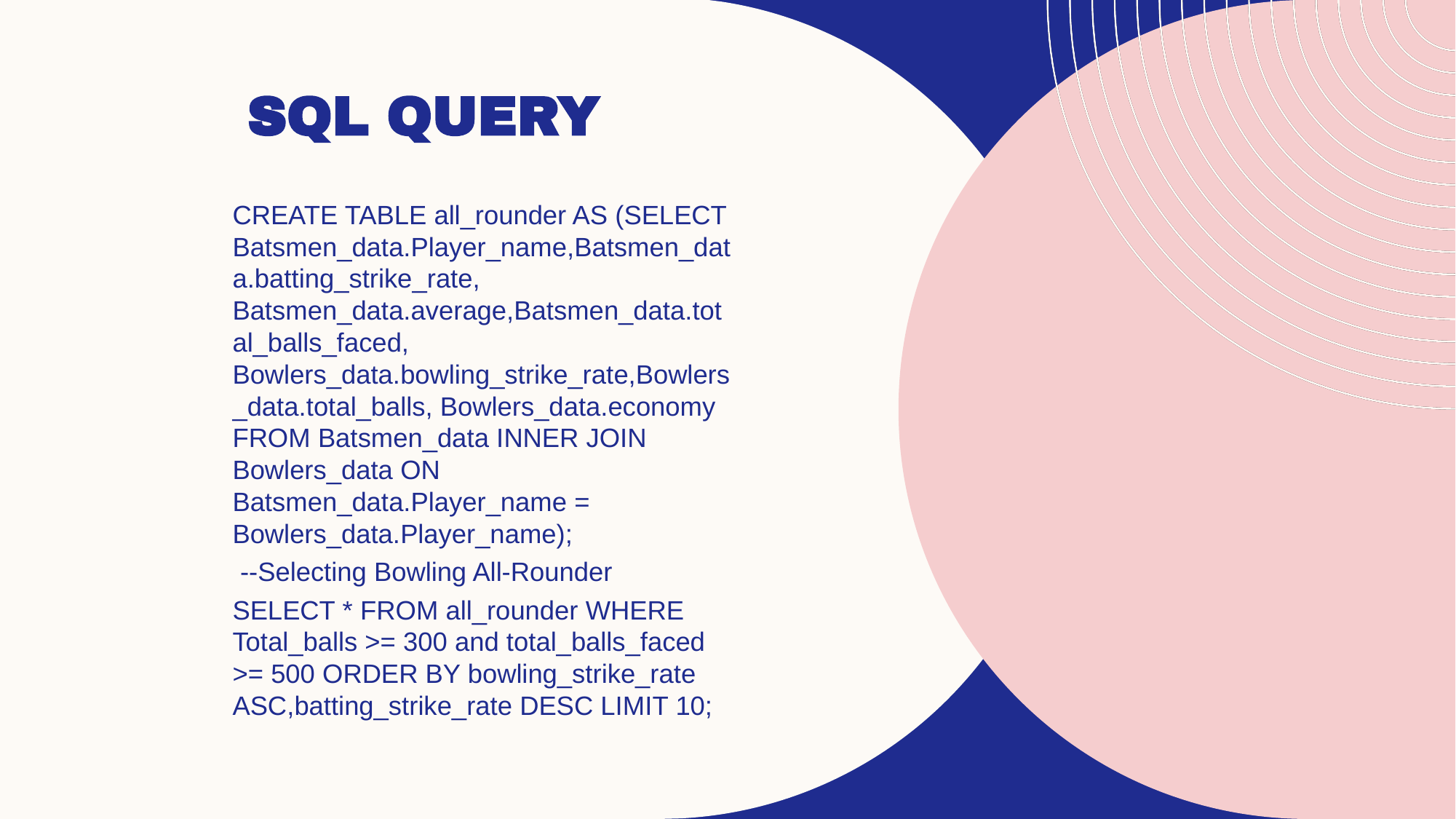

# SQL QUERY
CREATE TABLE all_rounder AS (SELECT Batsmen_data.Player_name,Batsmen_data.batting_strike_rate, Batsmen_data.average,Batsmen_data.total_balls_faced, Bowlers_data.bowling_strike_rate,Bowlers_data.total_balls, Bowlers_data.economy FROM Batsmen_data INNER JOIN Bowlers_data ON Batsmen_data.Player_name = Bowlers_data.Player_name);
 --Selecting Bowling All-Rounder
SELECT * FROM all_rounder WHERE Total_balls >= 300 and total_balls_faced >= 500 ORDER BY bowling_strike_rate ASC,batting_strike_rate DESC LIMIT 10;